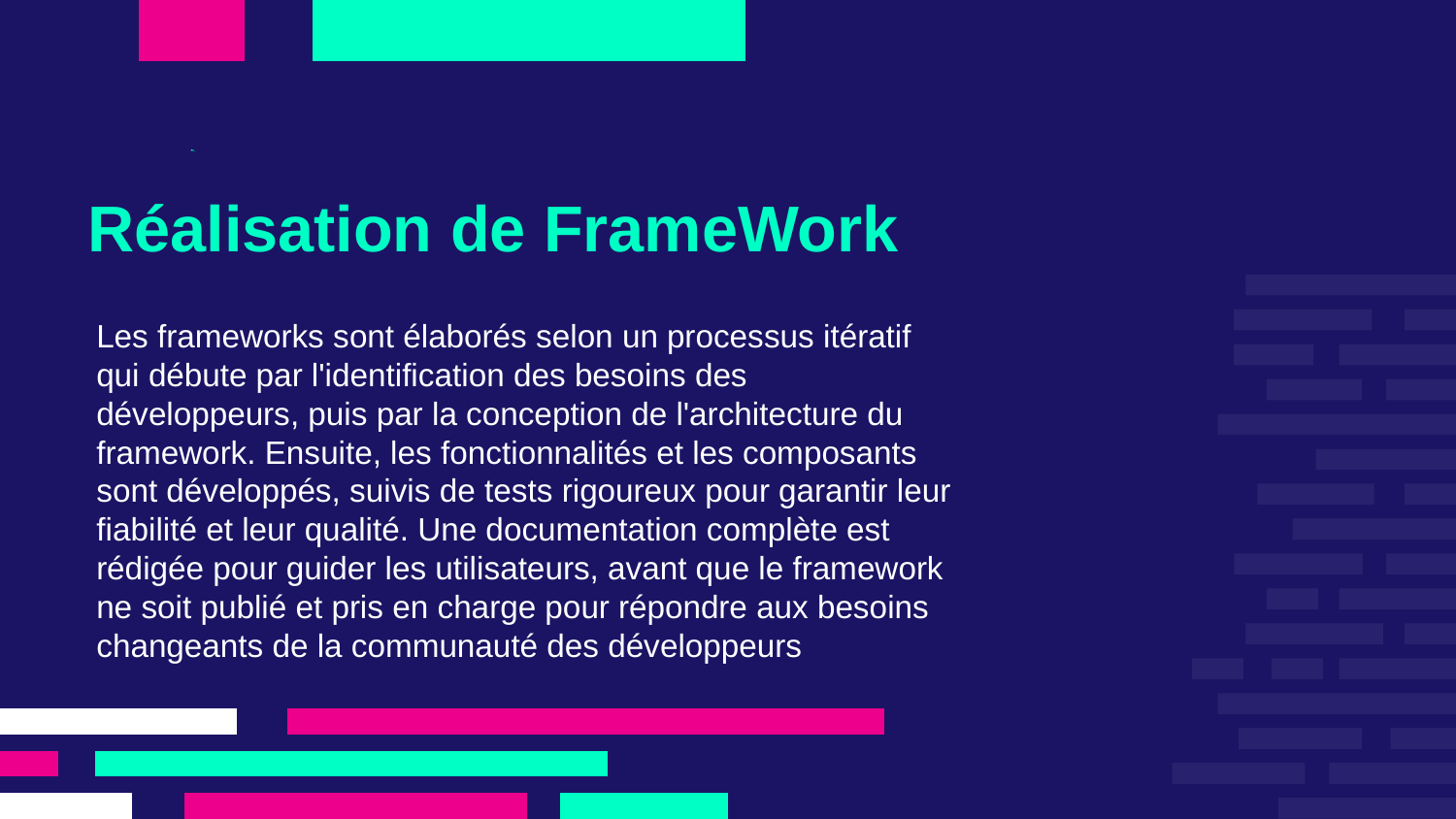

Réalisation de FrameWork
Les frameworks sont élaborés selon un processus itératif qui débute par l'identification des besoins des développeurs, puis par la conception de l'architecture du framework. Ensuite, les fonctionnalités et les composants sont développés, suivis de tests rigoureux pour garantir leur fiabilité et leur qualité. Une documentation complète est rédigée pour guider les utilisateurs, avant que le framework ne soit publié et pris en charge pour répondre aux besoins changeants de la communauté des développeurs